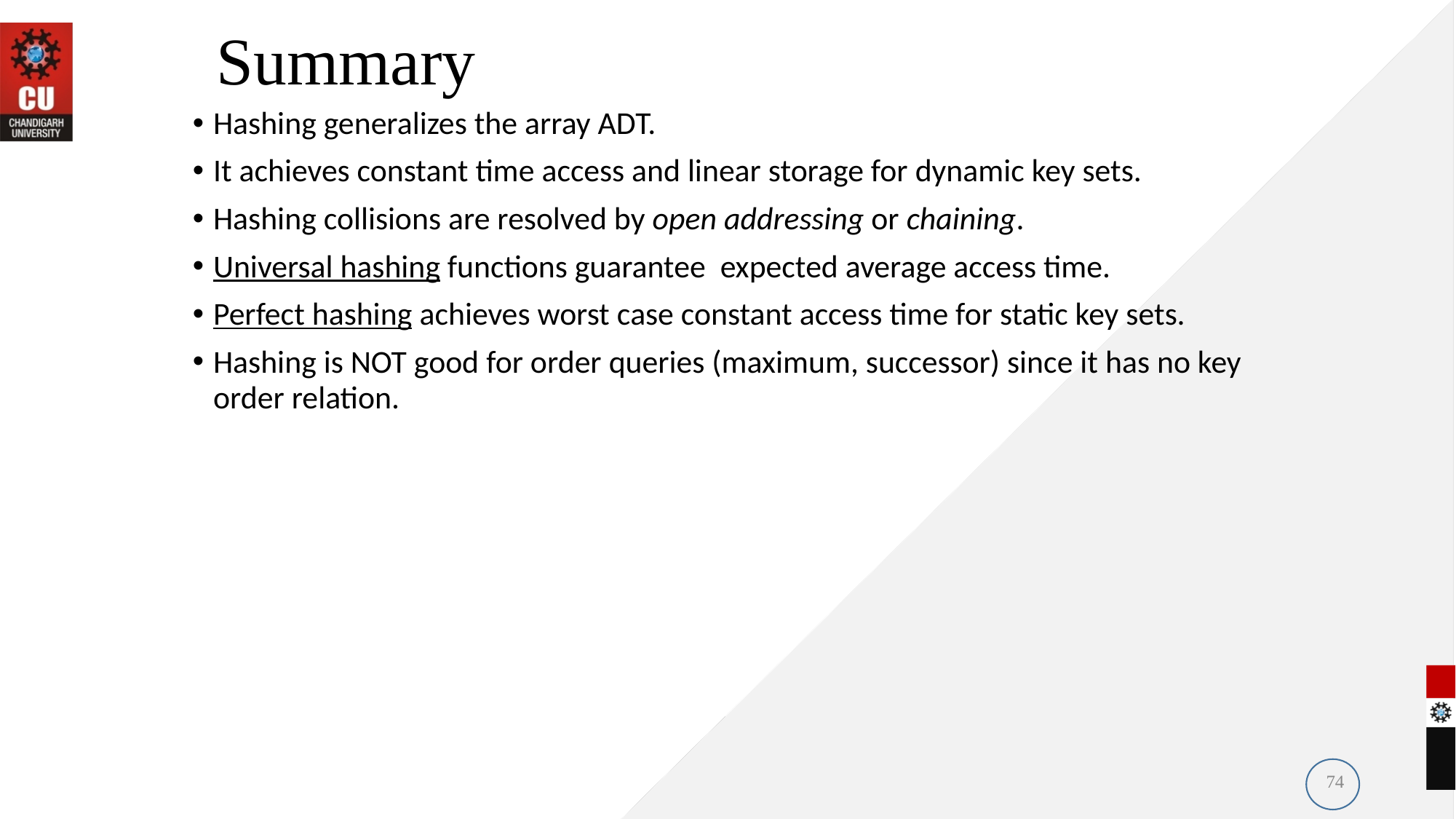

# Summary
Hashing generalizes the array ADT.
It achieves constant time access and linear storage for dynamic key sets.
Hashing collisions are resolved by open addressing or chaining.
Universal hashing functions guarantee  expected average access time.
Perfect hashing achieves worst case constant access time for static key sets.
Hashing is NOT good for order queries (maximum, successor) since it has no key order relation.
74